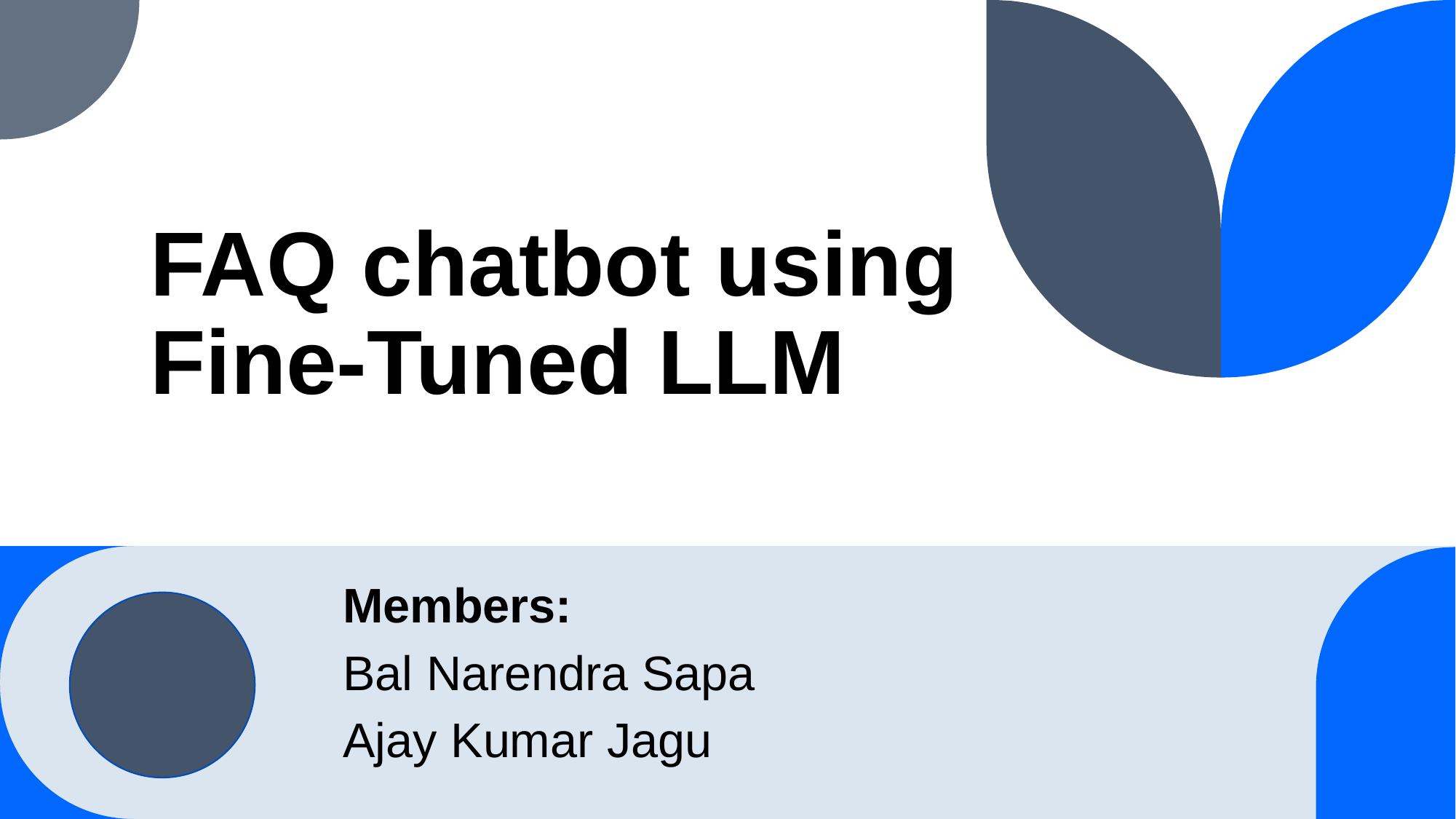

# FAQ chatbot using Fine-Tuned LLM
Members:
Bal Narendra Sapa
Ajay Kumar Jagu